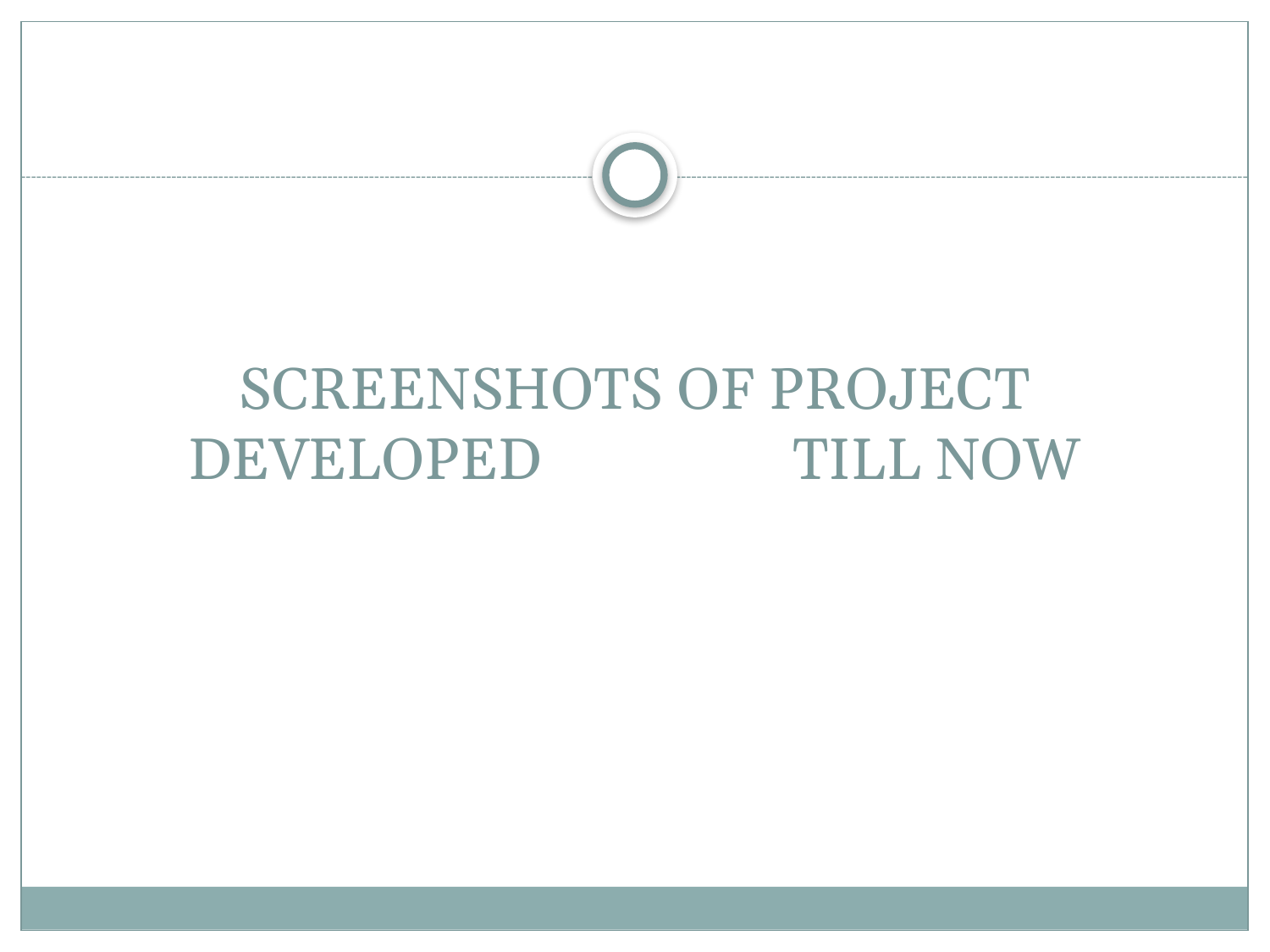

# SCREENSHOTS OF PROJECT DEVELOPED                  TILL NOW